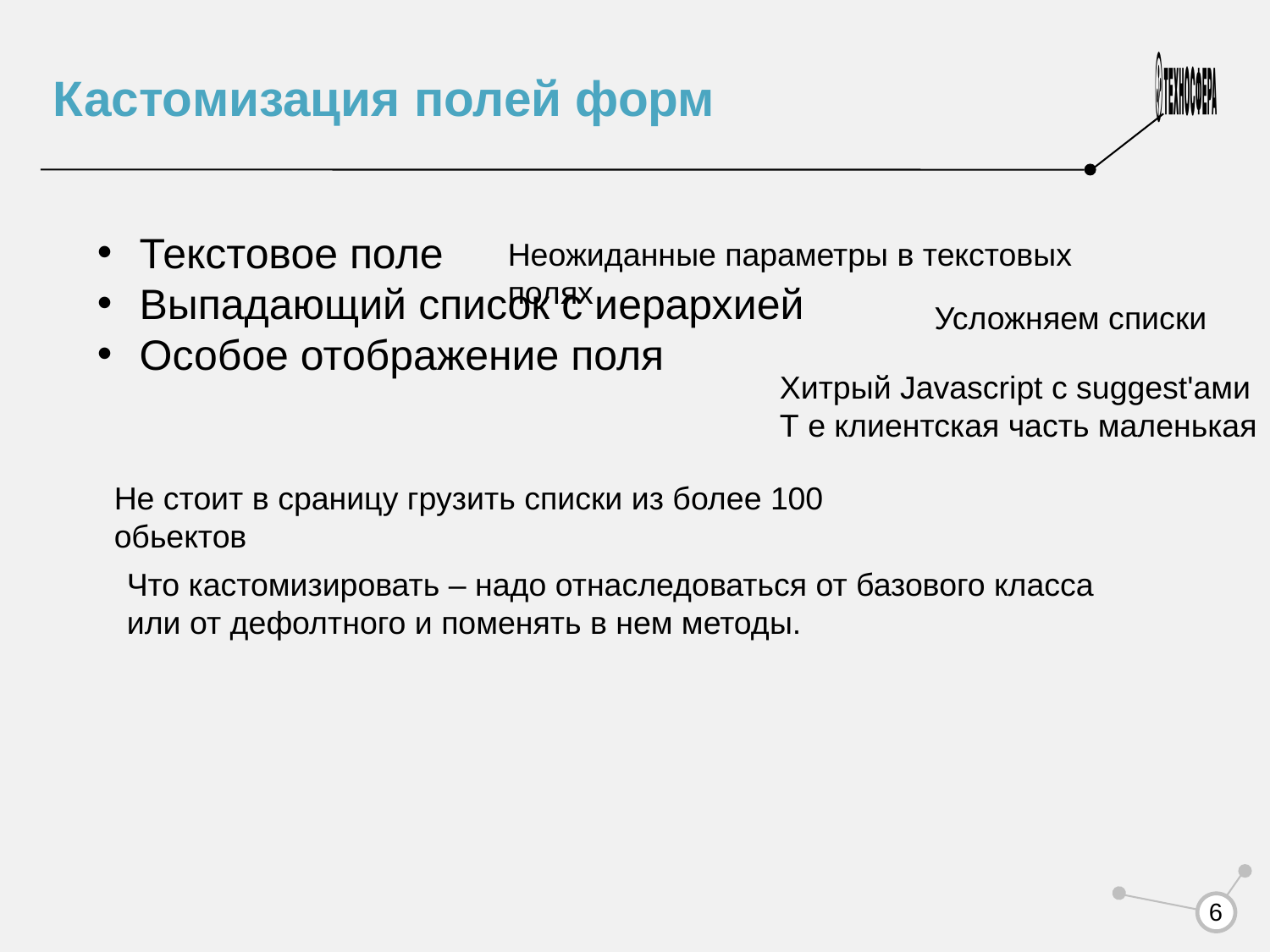

Кастомизация полей форм
 Текстовое поле
 Выпадающий список с иерархией
 Особое отображение поля
Неожиданные параметры в текстовых полях
Усложняем списки
Хитрый Javascript с suggest'ами
Т е клиентская часть маленькая
Не стоит в сраницу грузить списки из более 100 обьектов
Что кастомизировать – надо отнаследоваться от базового класса
или от дефолтного и поменять в нем методы.
6